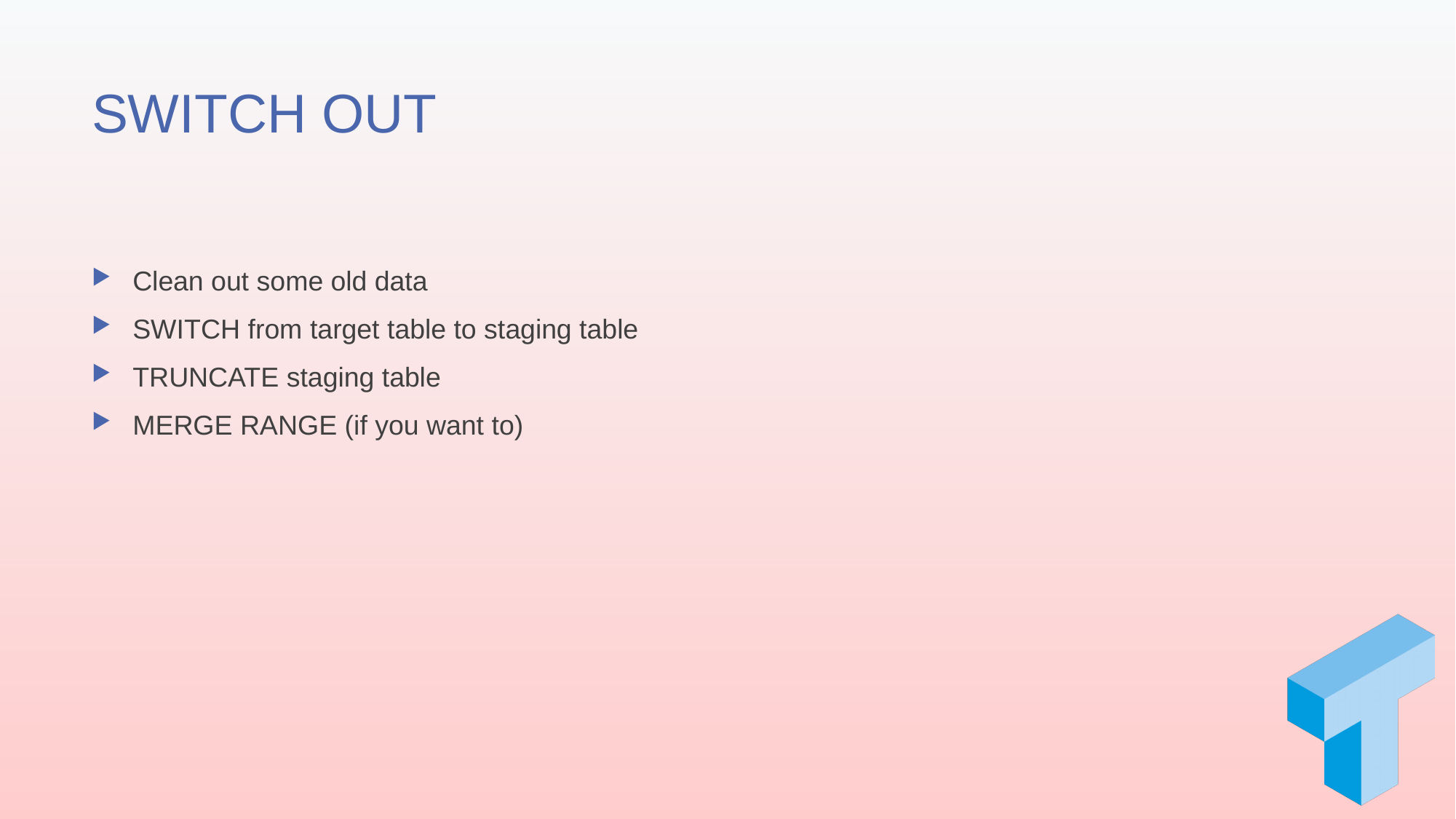

# SWITCH OUT
Clean out some old data
SWITCH from target table to staging table
TRUNCATE staging table
MERGE RANGE (if you want to)